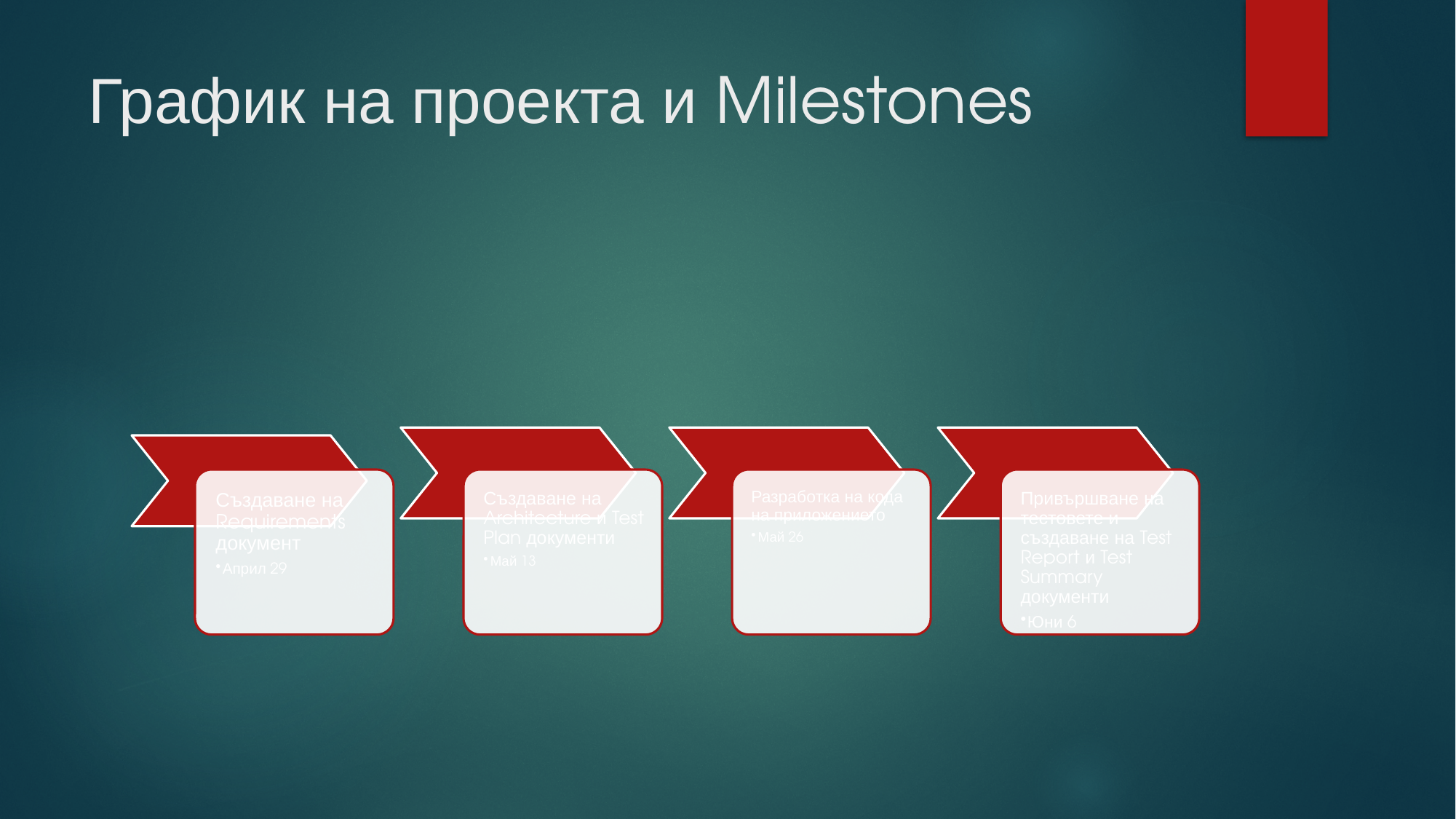

# График на проекта и Milestones
Създаване на Requirements документ
Април 29
Създаване на Architecture и Test Plan документи
Май 13
Разработка на кода на приложението
Май 26
Привършване на тестовете и създаване на Test Report и Test Summary документи
Юни 6